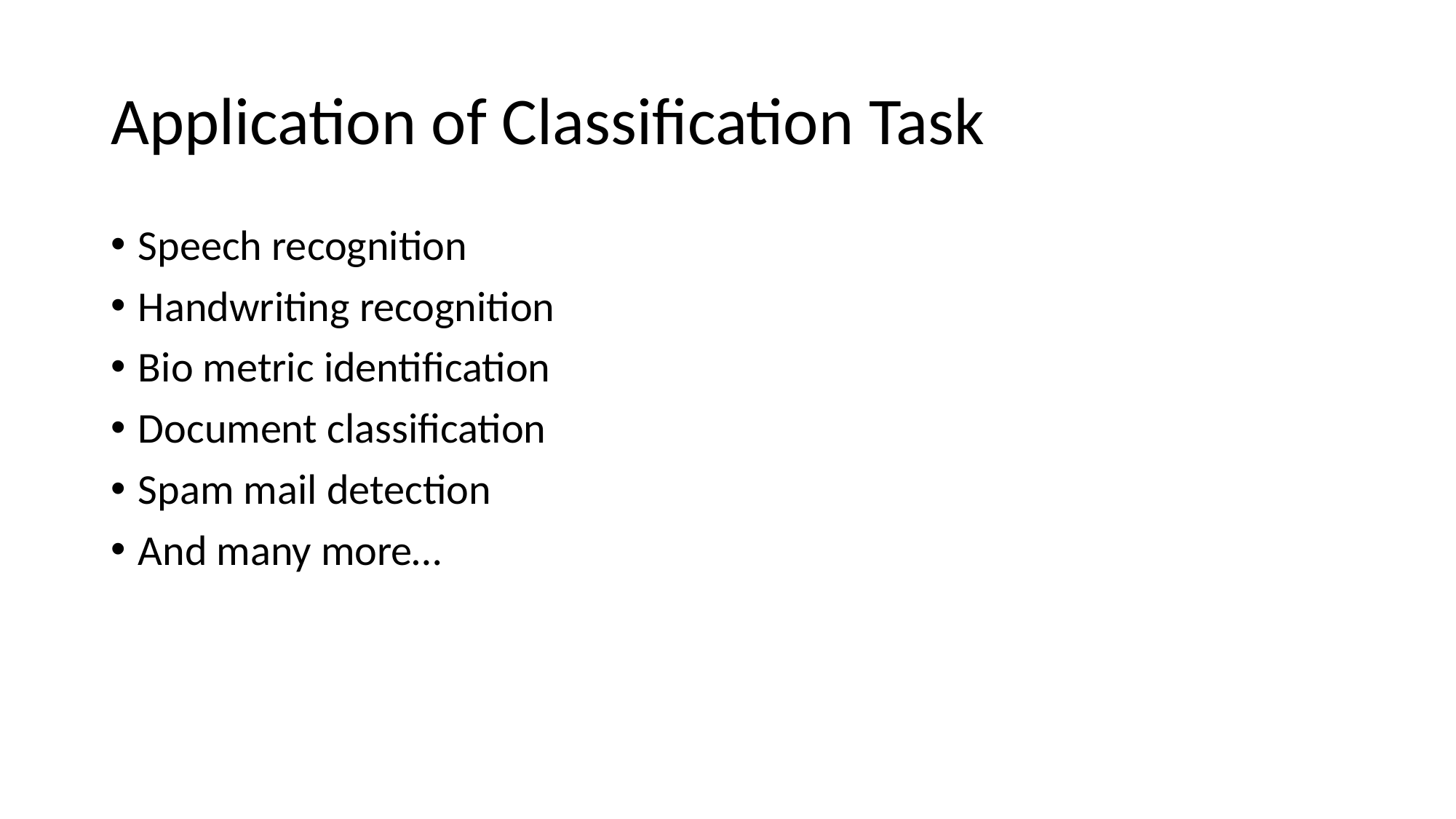

# Application of Classification Task
Speech recognition
Handwriting recognition
Bio metric identification
Document classification
Spam mail detection
And many more…